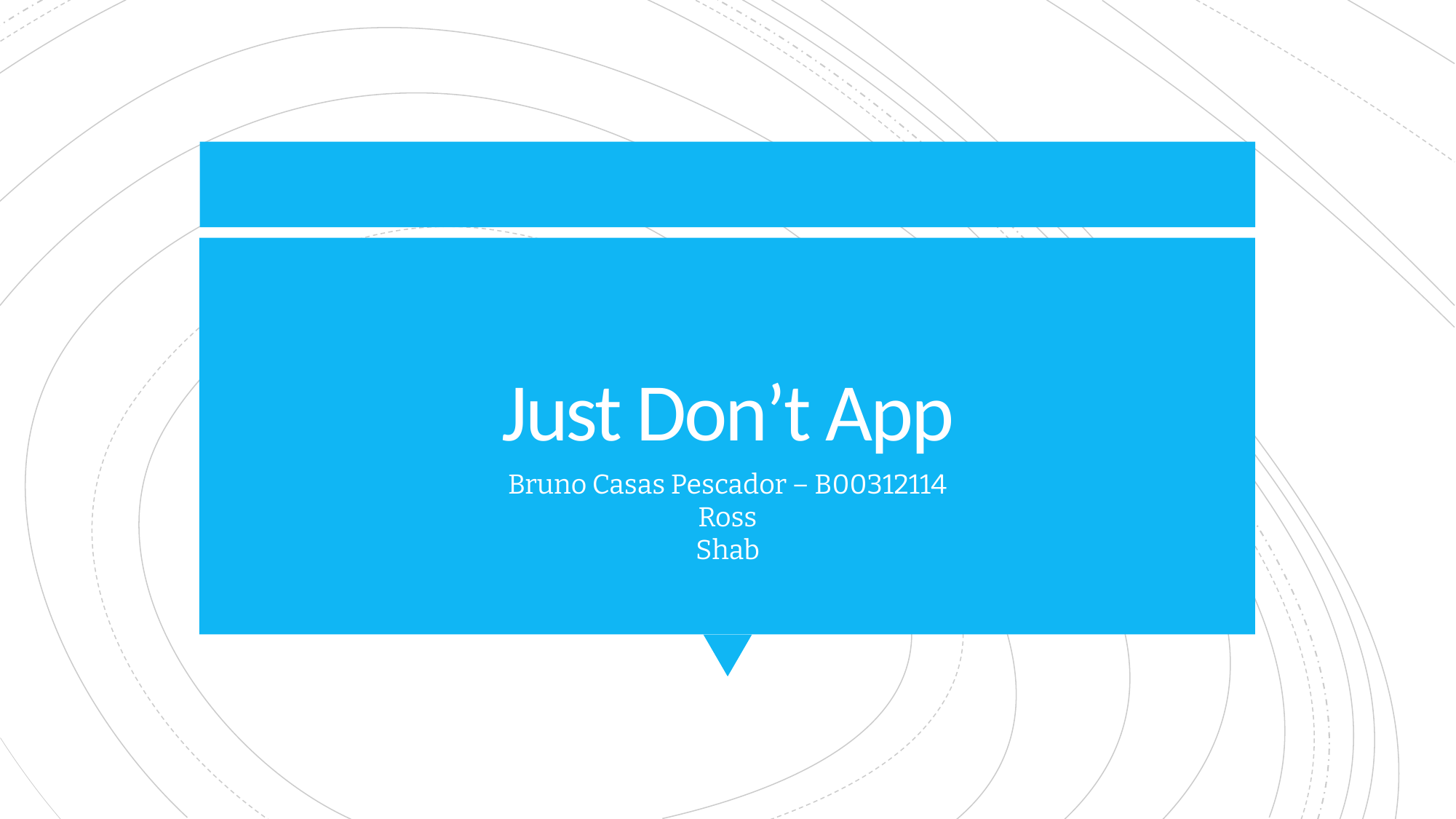

# Just Don’t App
Bruno Casas Pescador – B00312114
Ross
Shab